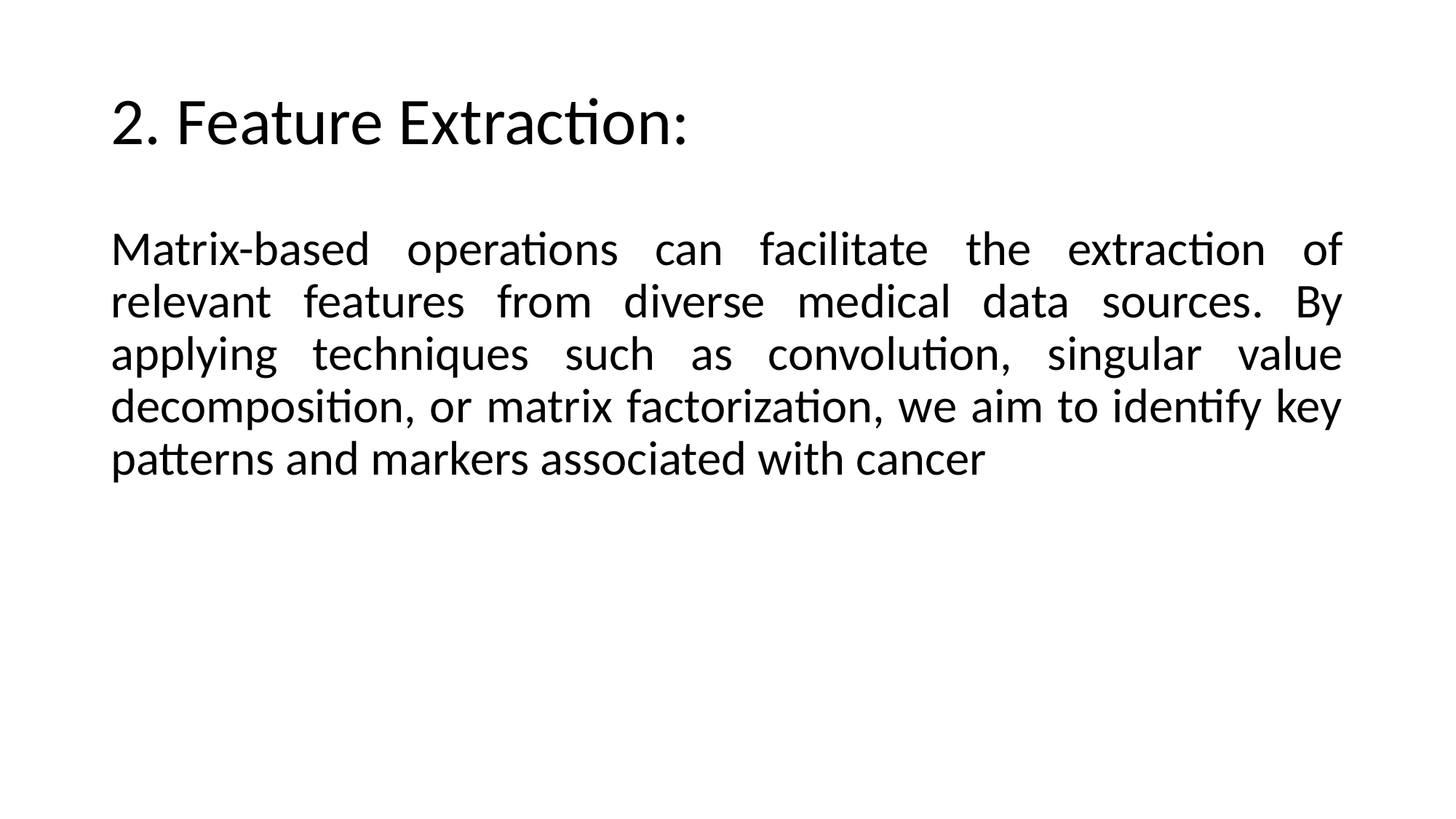

# 2. Feature Extraction:
Matrix-based operations can facilitate the extraction of relevant features from diverse medical data sources. By applying techniques such as convolution, singular value decomposition, or matrix factorization, we aim to identify key patterns and markers associated with cancer